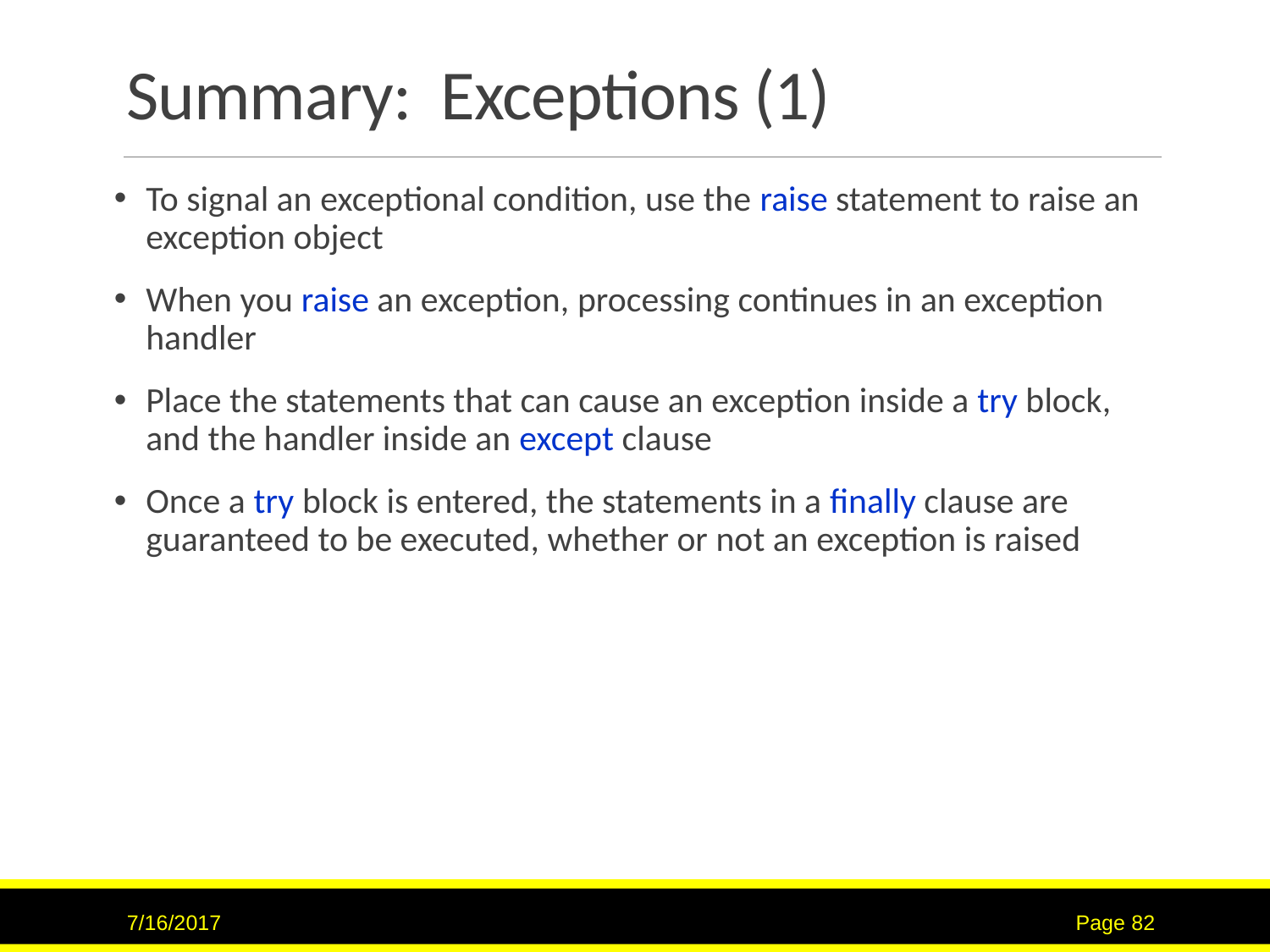

# Summary:  Exceptions (1)
To signal an exceptional condition, use the raise statement to raise an exception object
When you raise an exception, processing continues in an exception handler
Place the statements that can cause an exception inside a try block, and the handler inside an except clause
Once a try block is entered, the statements in a finally clause are guaranteed to be executed, whether or not an exception is raised
7/16/2017
Page 82